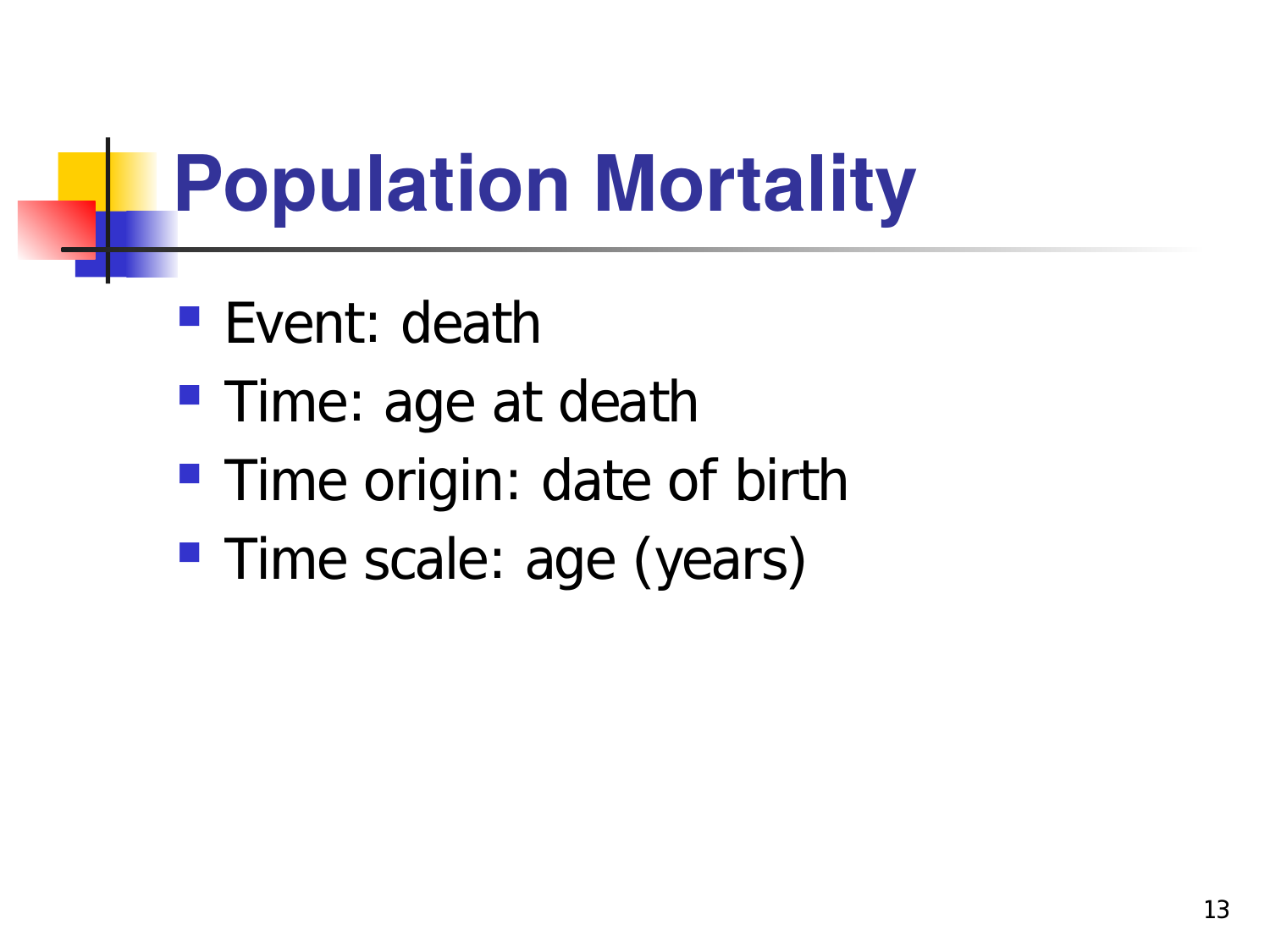

# Population Mortality
Event: death
Time: age at death
Time origin: date of birth
Time scale: age (years)

13